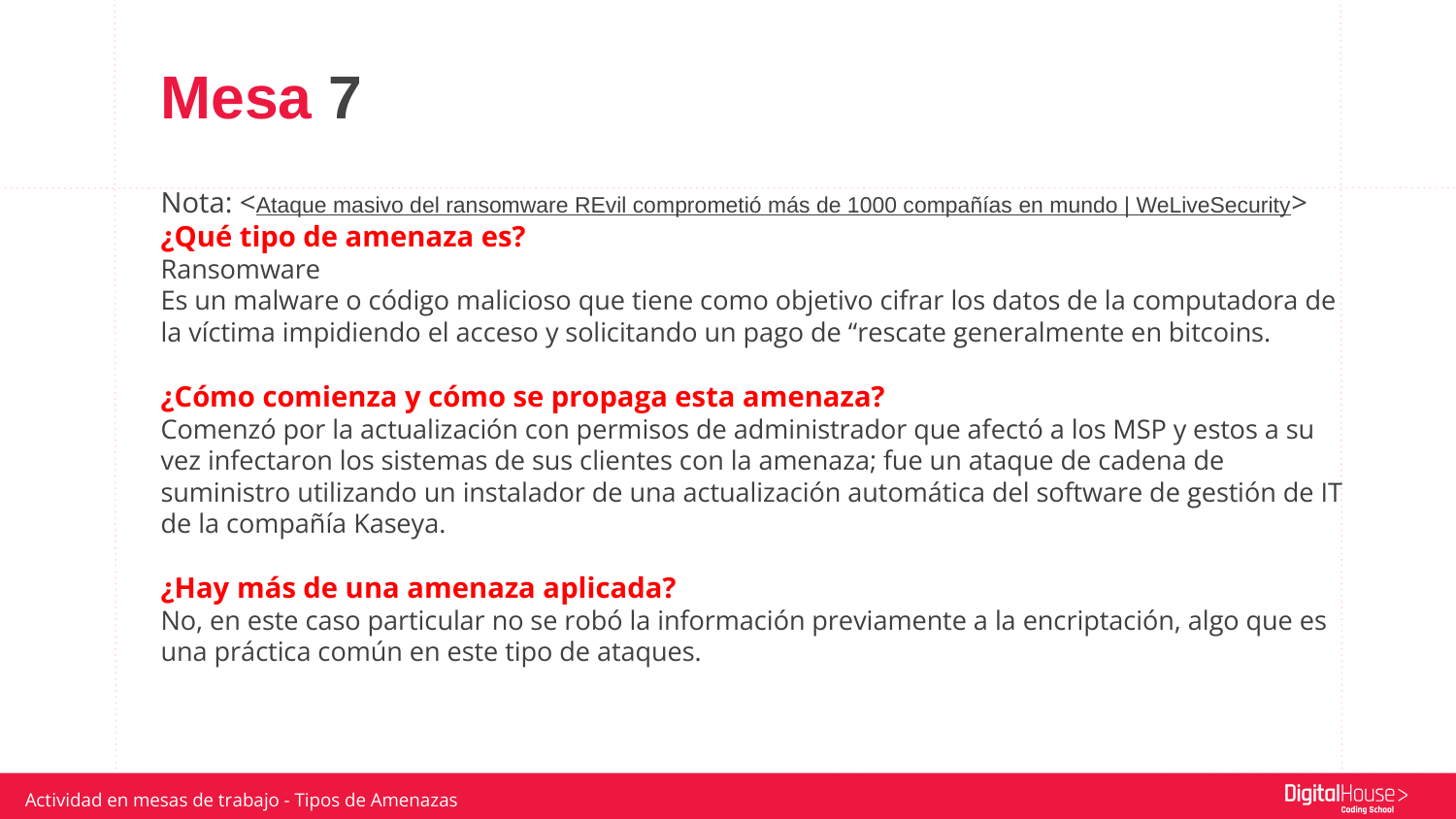

Mesa 7
Nota: <Ataque masivo del ransomware REvil comprometió más de 1000 compañías en mundo | WeLiveSecurity>
¿Qué tipo de amenaza es?
Ransomware
Es un malware o código malicioso que tiene como objetivo cifrar los datos de la computadora de la víctima impidiendo el acceso y solicitando un pago de “rescate generalmente en bitcoins.

¿Cómo comienza y cómo se propaga esta amenaza?
Comenzó por la actualización con permisos de administrador que afectó a los MSP y estos a su vez infectaron los sistemas de sus clientes con la amenaza; fue un ataque de cadena de suministro utilizando un instalador de una actualización automática del software de gestión de IT de la compañía Kaseya.

¿Hay más de una amenaza aplicada?
No, en este caso particular no se robó la información previamente a la encriptación, algo que es una práctica común en este tipo de ataques.